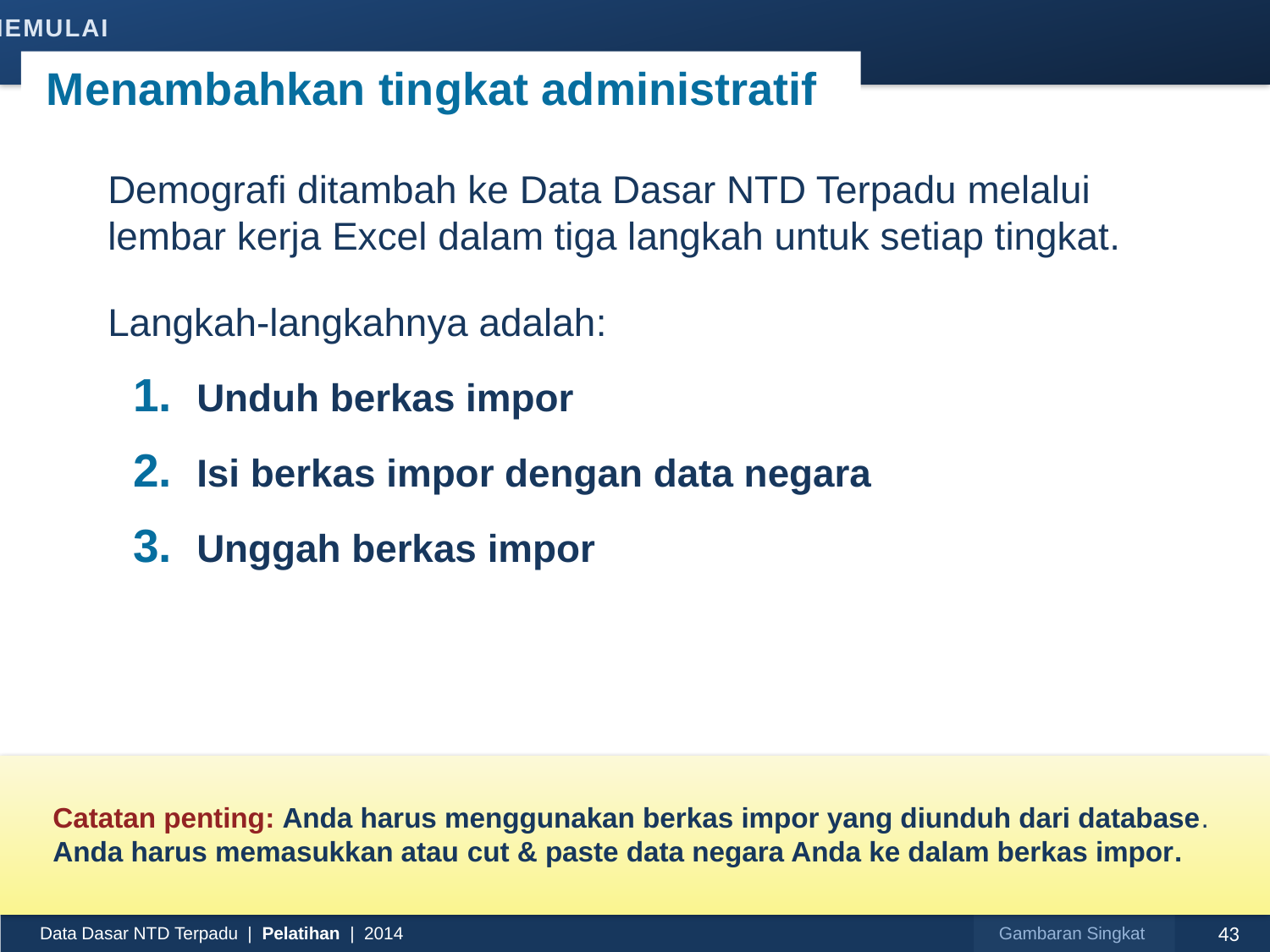

memulai

# Menambahkan tingkat administratif
Demografi ditambah ke Data Dasar NTD Terpadu melalui lembar kerja Excel dalam tiga langkah untuk setiap tingkat.
Langkah-langkahnya adalah:
Unduh berkas impor
Isi berkas impor dengan data negara
Unggah berkas impor

Catatan penting: Anda harus menggunakan berkas impor yang diunduh dari database. Anda harus memasukkan atau cut & paste data negara Anda ke dalam berkas impor.